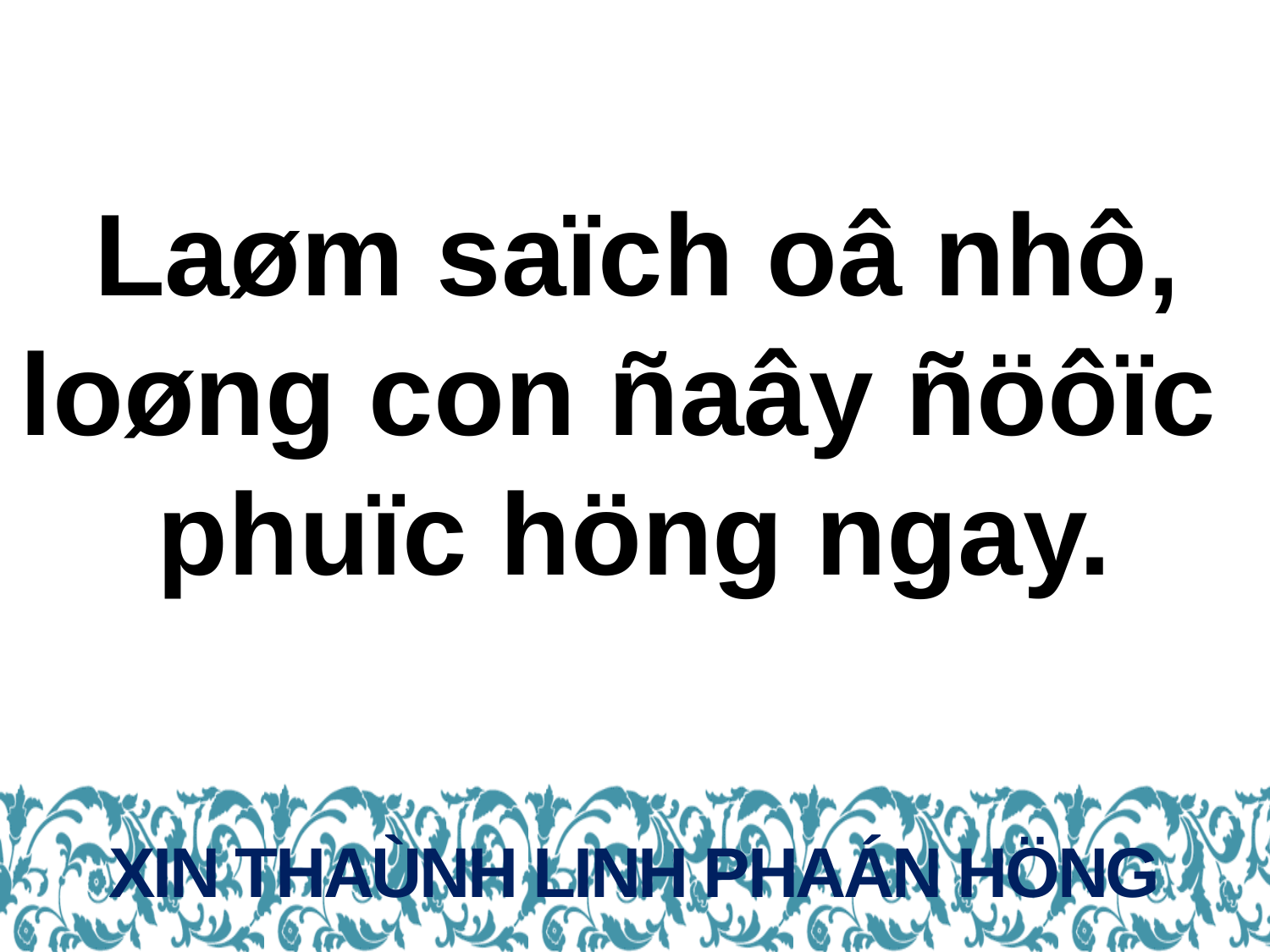

Laøm saïch oâ nhô,
loøng con ñaây ñöôïc
phuïc höng ngay.
XIN THAÙNH LINH PHAÁN HÖNG